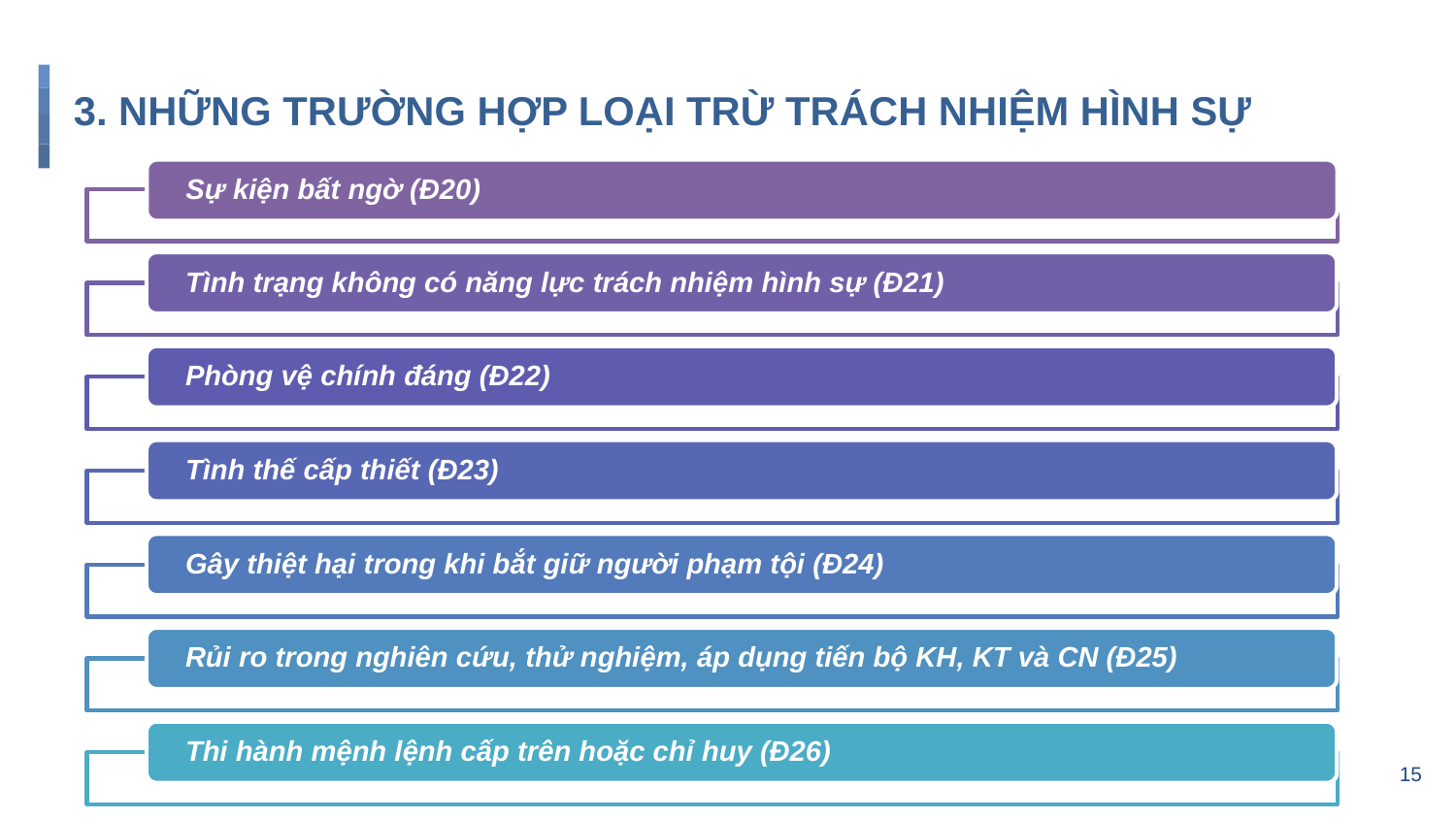

# 3. NHỮNG TRƯỜNG HỢP LOẠI TRỪ TRÁCH NHIỆM HÌNH SỰ
Sự kiện bất ngờ (Đ20)
Tình trạng không có năng lực trách nhiệm hình sự (Đ21)
Phòng vệ chính đáng (Đ22)
Tình thế cấp thiết (Đ23)
Gây thiệt hại trong khi bắt giữ người phạm tội (Đ24)
Rủi ro trong nghiên cứu, thử nghiệm, áp dụng tiến bộ KH, KT và CN (Đ25)
Thi hành mệnh lệnh cấp trên hoặc chỉ huy (Đ26)
15